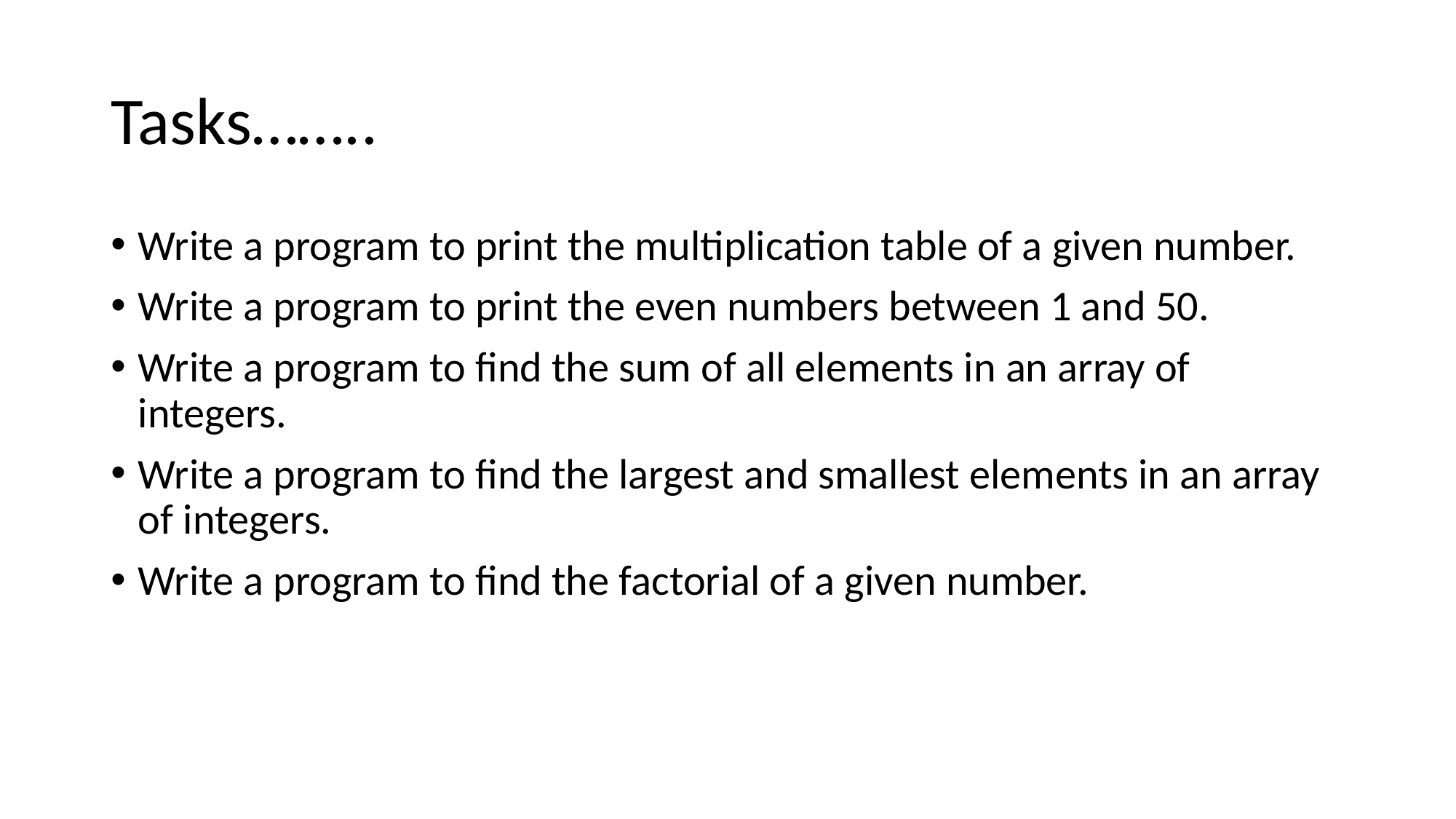

# Tasks……..
Write a program to print the multiplication table of a given number.
Write a program to print the even numbers between 1 and 50.
Write a program to find the sum of all elements in an array of integers.
Write a program to find the largest and smallest elements in an array of integers.
Write a program to find the factorial of a given number.